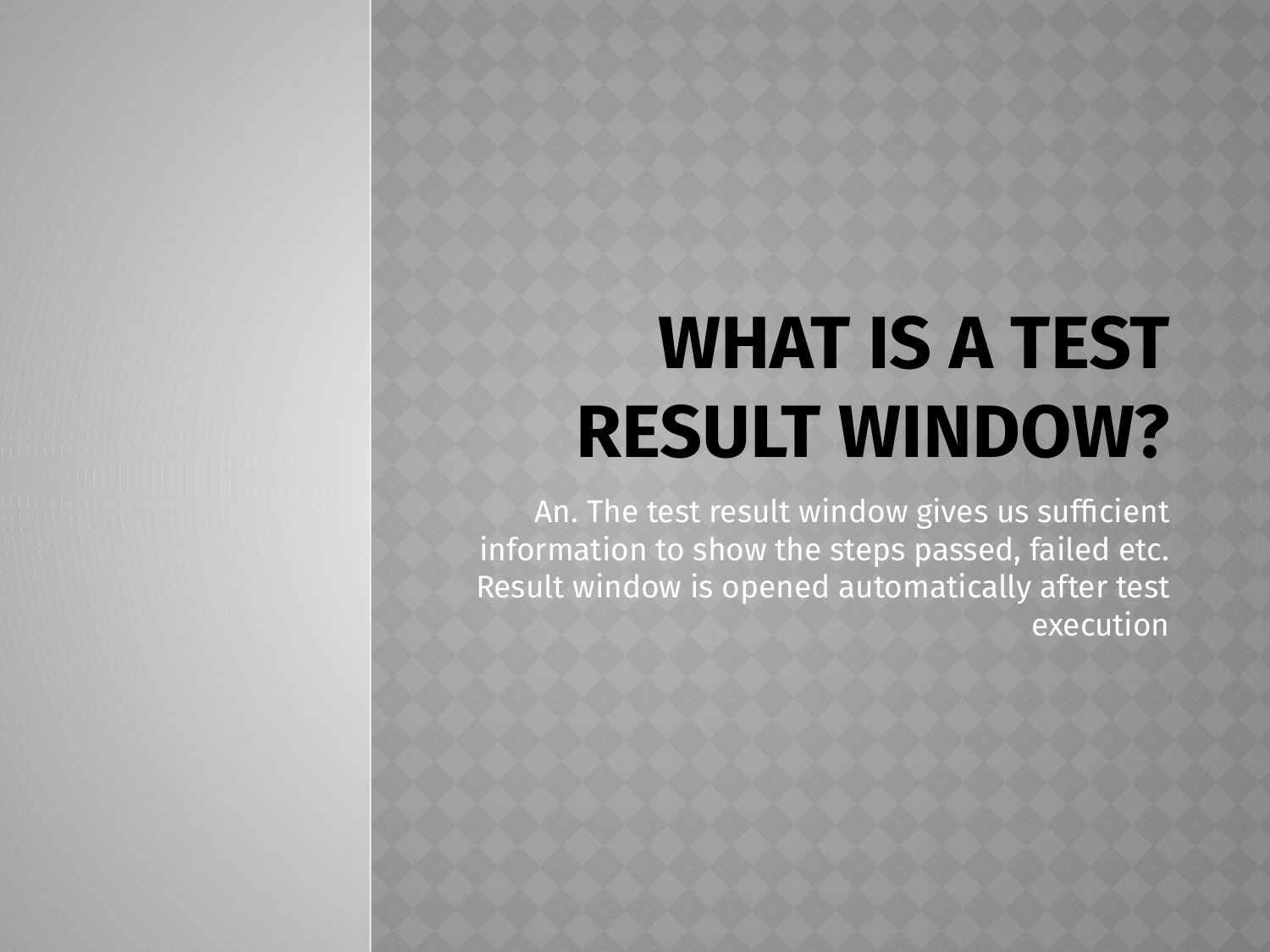

# What is a test result window?
An. The test result window gives us sufficient information to show the steps passed, failed etc. Result window is opened automatically after test execution